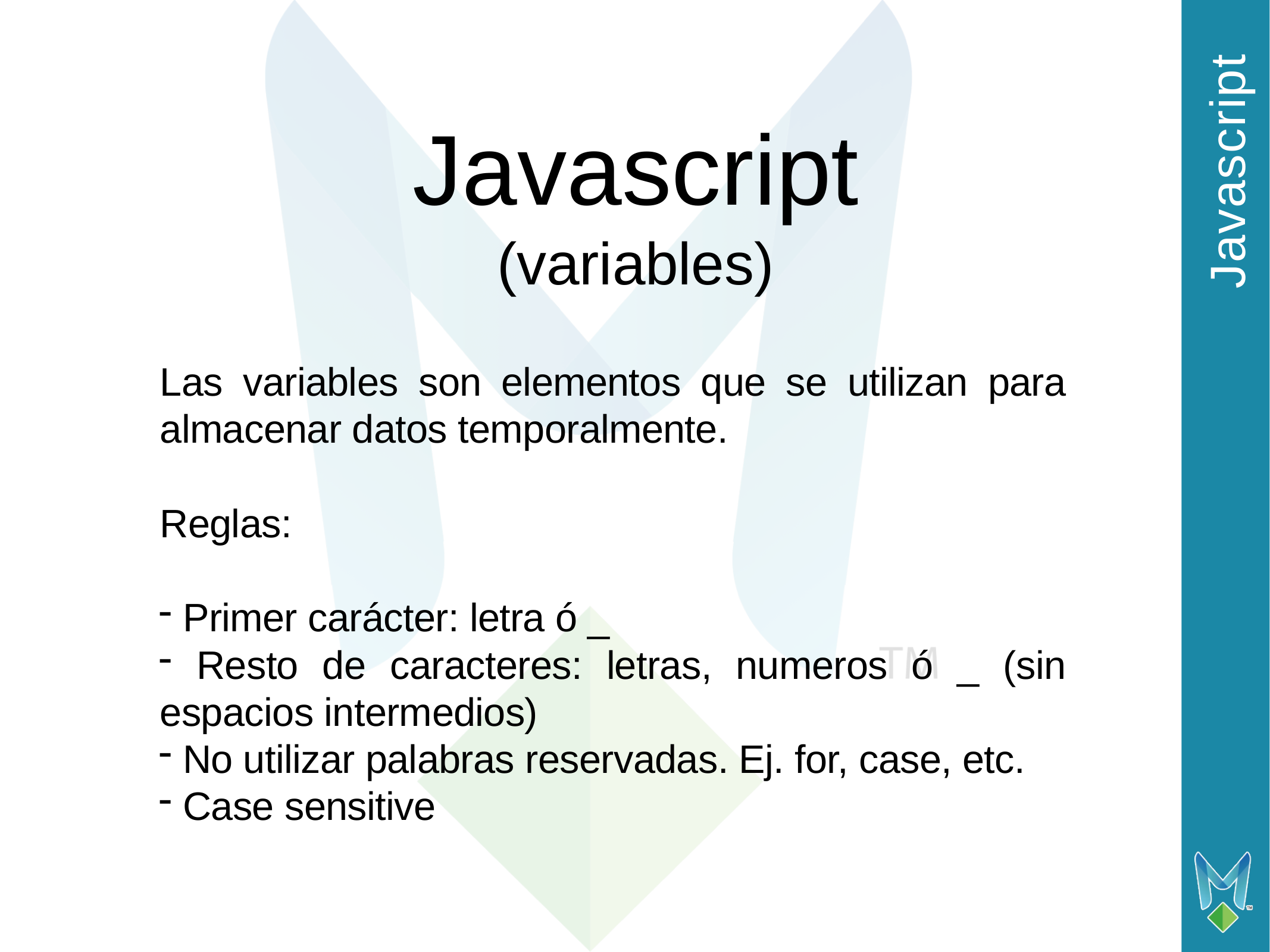

Javascript
# Javascript (variables)
Las variables son elementos que se utilizan para almacenar datos temporalmente.

Reglas:

 Primer carácter: letra ó _
 Resto de caracteres: letras, numeros ó _ (sin espacios intermedios)
 No utilizar palabras reservadas. Ej. for, case, etc.
 Case sensitive